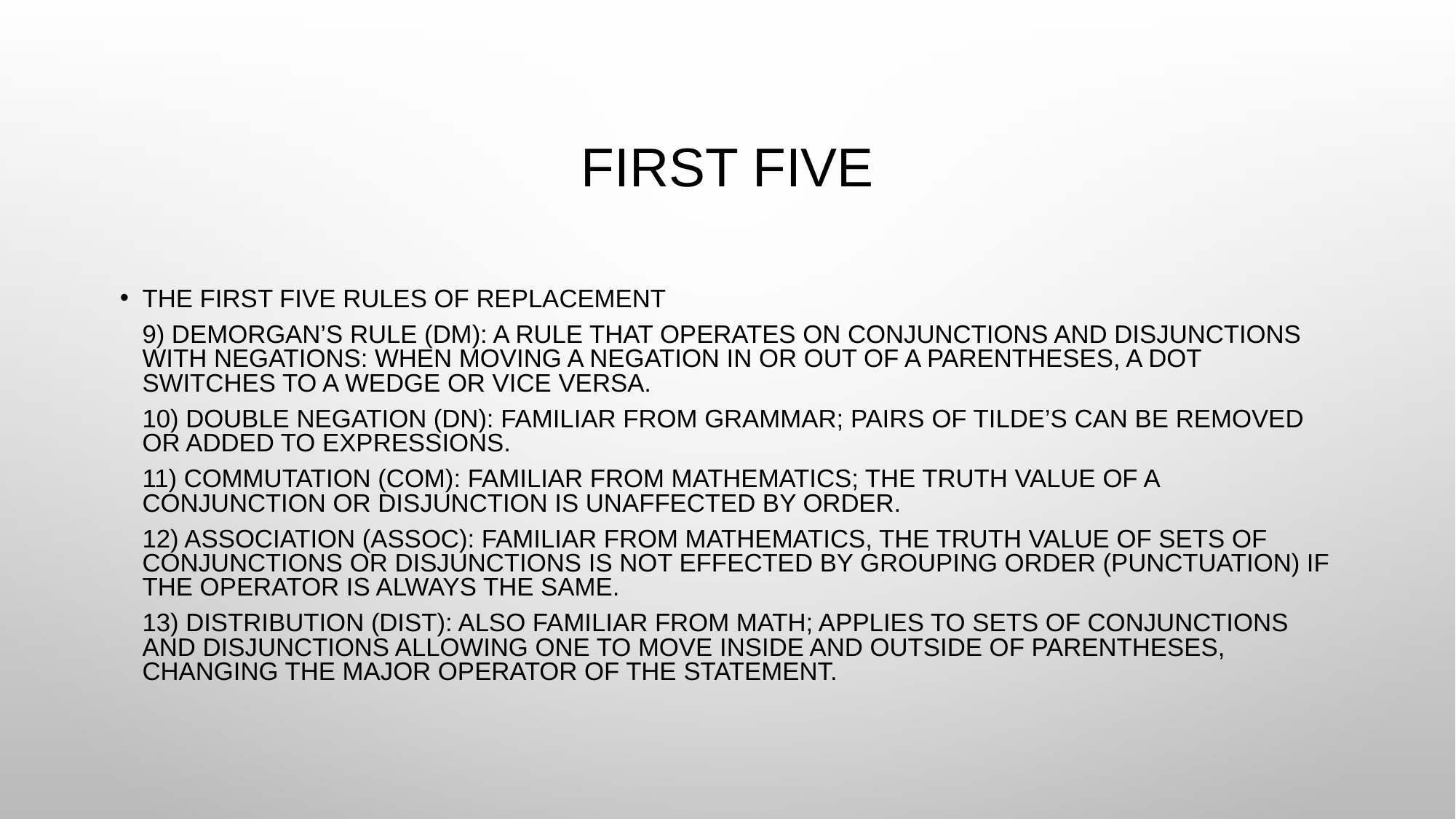

# First Five
The First Five Rules of Replacement
	9) DeMorgan’s Rule (DM): a rule that operates on conjunctions and disjunctions with negations: when moving a negation in or out of a parentheses, a dot switches to a wedge or vice versa.
	10) Double Negation (DN): familiar from grammar; pairs of tilde’s can be removed or added to expressions.
	11) Commutation (Com): familiar from mathematics; the truth value of a conjunction or disjunction is unaffected by order.
	12) Association (Assoc): familiar from mathematics, the truth value of sets of conjunctions or disjunctions is not effected by grouping order (punctuation) if the operator is always the same.
	13) Distribution (Dist): also familiar from math; applies to sets of conjunctions and disjunctions allowing one to move inside and outside of parentheses, changing the major operator of the statement.